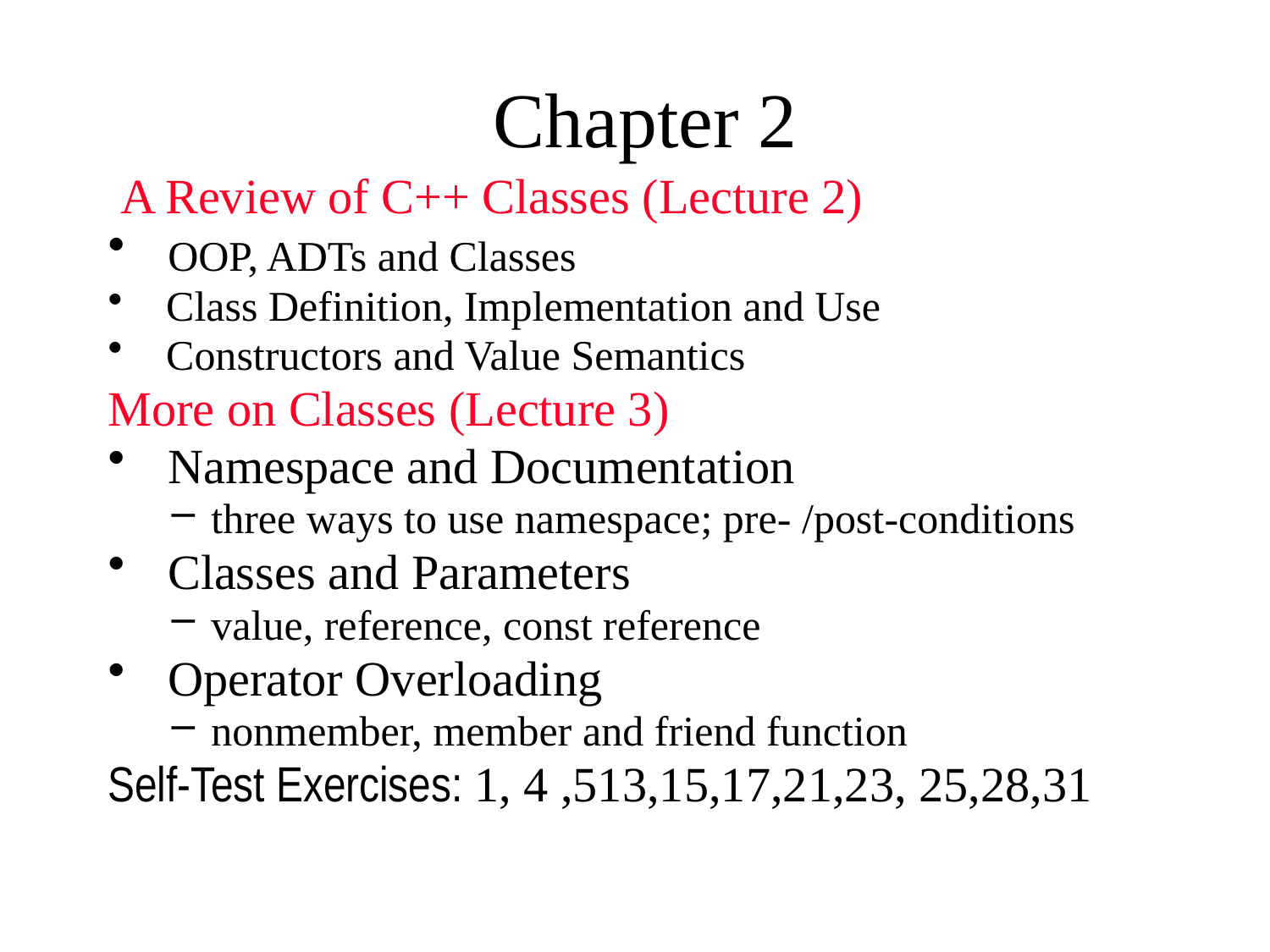

# Chapter 2
 A Review of C++ Classes (Lecture 2)
 OOP, ADTs and Classes
 Class Definition, Implementation and Use
 Constructors and Value Semantics
More on Classes (Lecture 3)
 Namespace and Documentation
three ways to use namespace; pre- /post-conditions
 Classes and Parameters
value, reference, const reference
 Operator Overloading
nonmember, member and friend function
Self-Test Exercises: 1, 4 ,513,15,17,21,23, 25,28,31